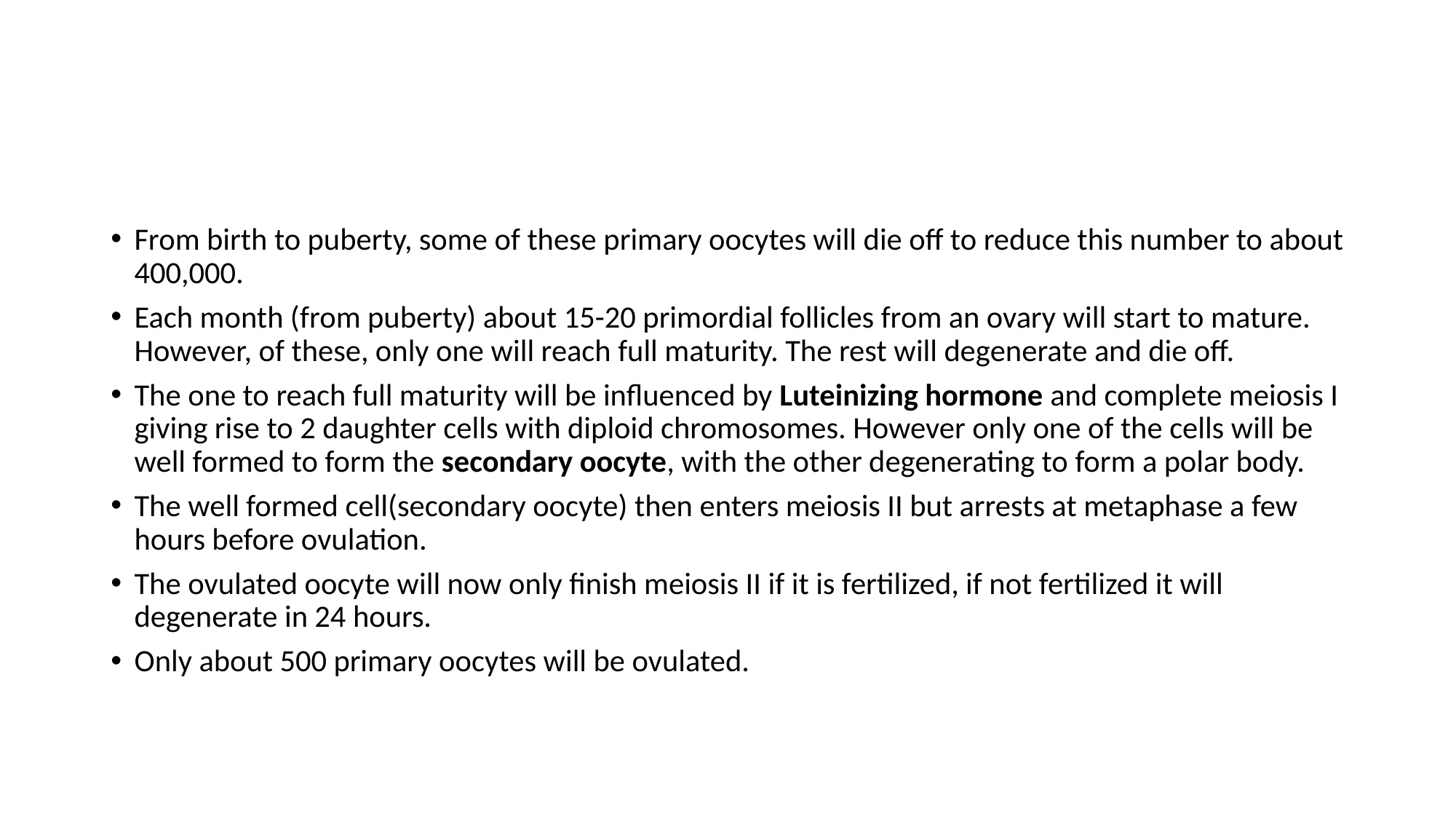

#
From birth to puberty, some of these primary oocytes will die off to reduce this number to about 400,000.
Each month (from puberty) about 15-20 primordial follicles from an ovary will start to mature. However, of these, only one will reach full maturity. The rest will degenerate and die off.
The one to reach full maturity will be influenced by Luteinizing hormone and complete meiosis I giving rise to 2 daughter cells with diploid chromosomes. However only one of the cells will be well formed to form the secondary oocyte, with the other degenerating to form a polar body.
The well formed cell(secondary oocyte) then enters meiosis II but arrests at metaphase a few hours before ovulation.
The ovulated oocyte will now only finish meiosis II if it is fertilized, if not fertilized it will degenerate in 24 hours.
Only about 500 primary oocytes will be ovulated.